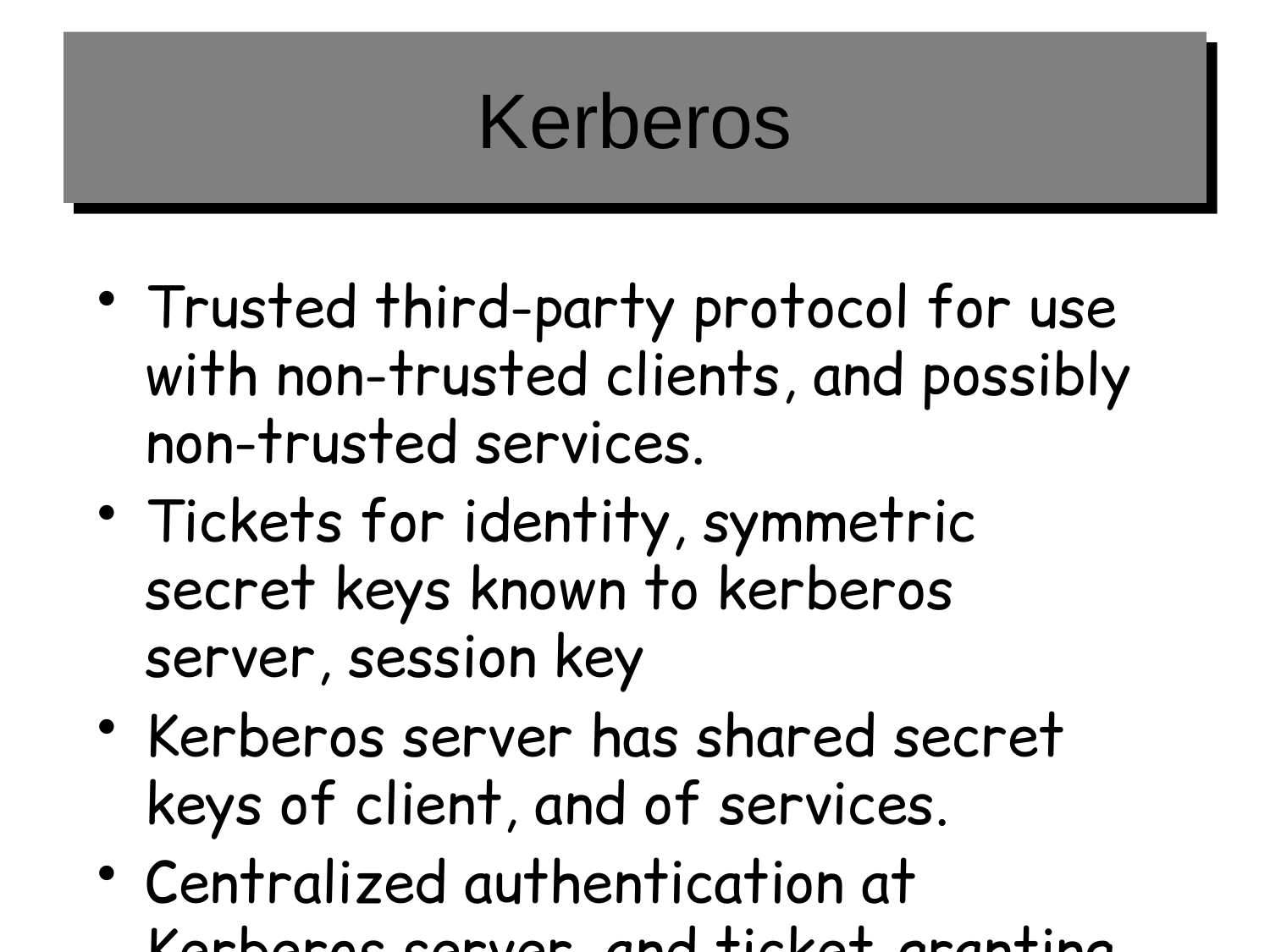

# Kerberos
Trusted third-party protocol for use with non-trusted clients, and possibly non-trusted services.
Tickets for identity, symmetric secret keys known to kerberos server, session key
Kerberos server has shared secret keys of client, and of services.
Centralized authentication at Kerberos server, and ticket-granting server.